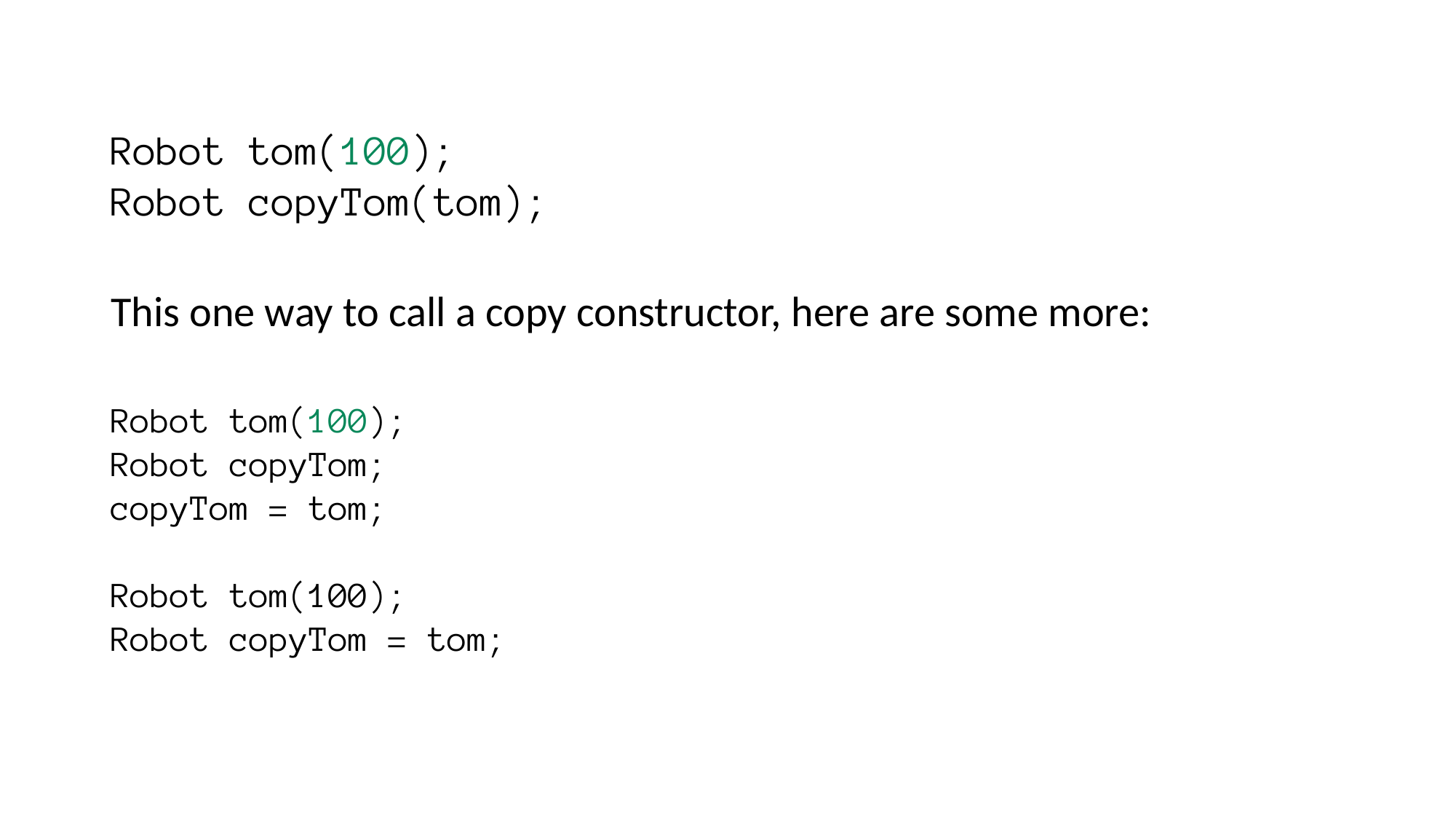

Robot tom(100);
Robot copyTom(tom);

This one way to call a copy constructor, here are some more:

Robot tom(100);
Robot copyTom;
copyTom = tom;

Robot tom(100);
Robot copyTom = tom;